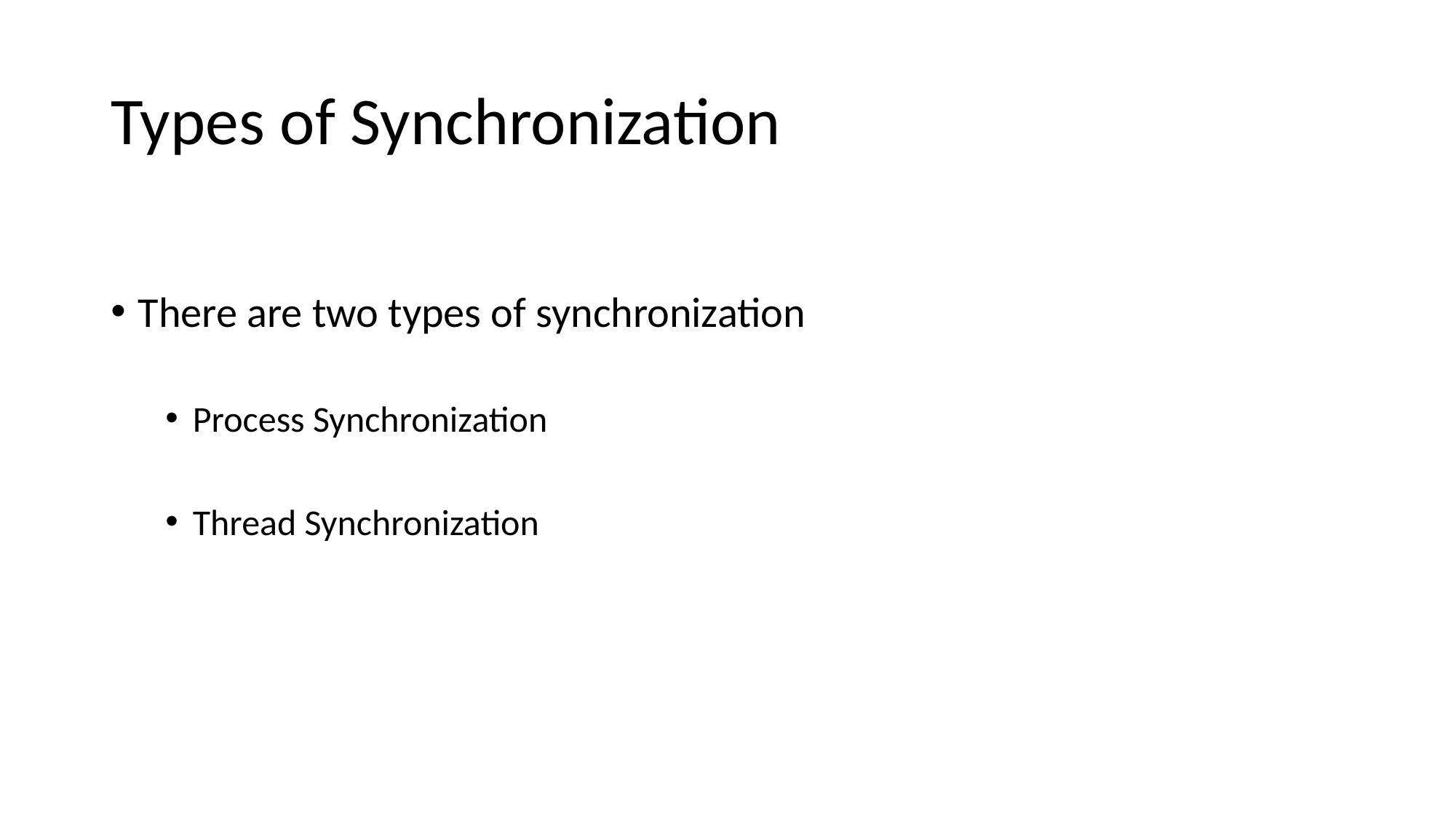

# Types of Synchronization
There are two types of synchronization
Process Synchronization
Thread Synchronization